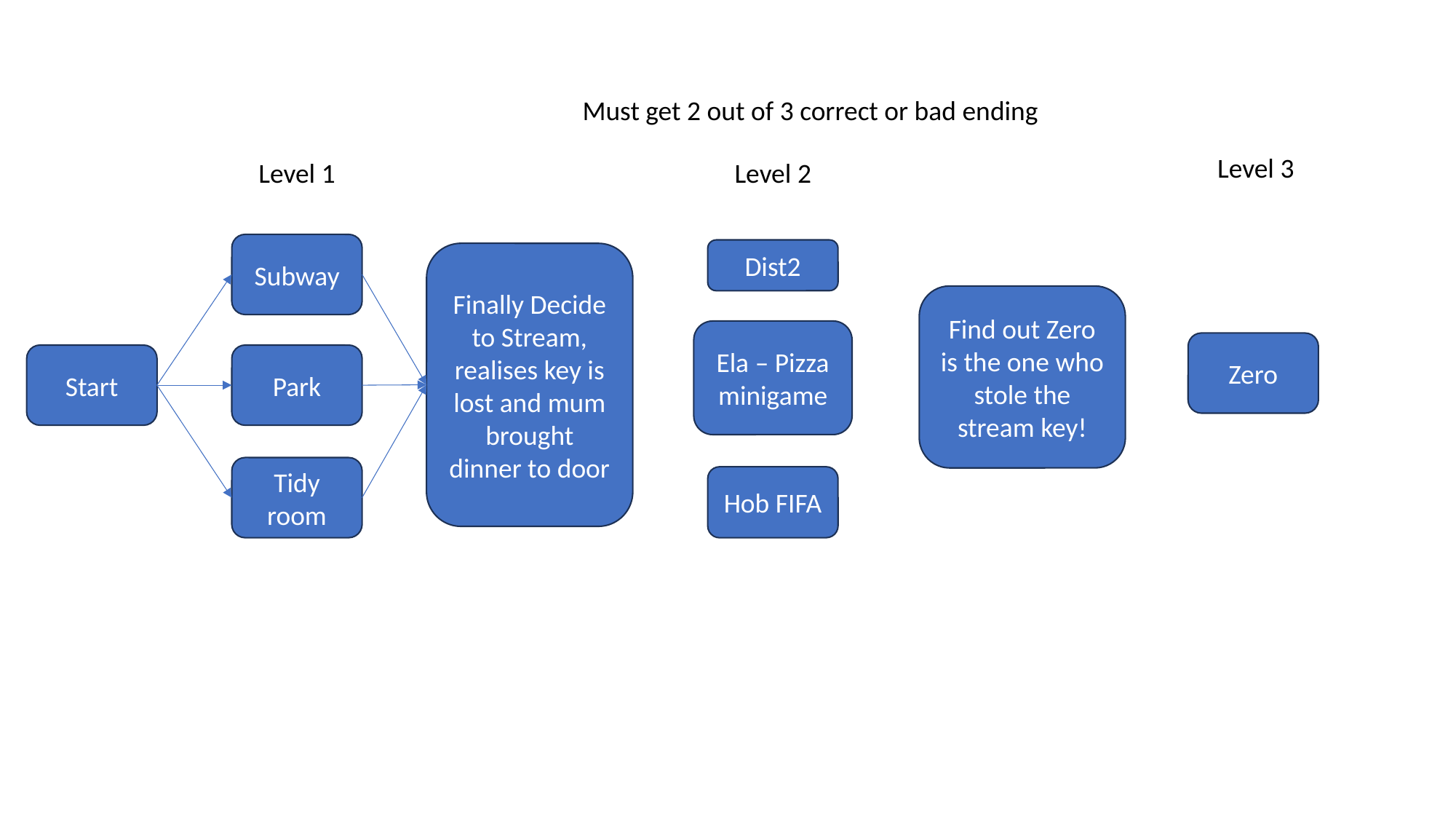

Must get 2 out of 3 correct or bad ending
Level 3
Level 1
Level 2
Subway
Dist2
Finally Decide to Stream, realises key is lost and mum brought dinner to door
Find out Zero is the one who stole the stream key!
Ela – Pizza minigame
Zero
Start
Park
Tidy room
Hob FIFA